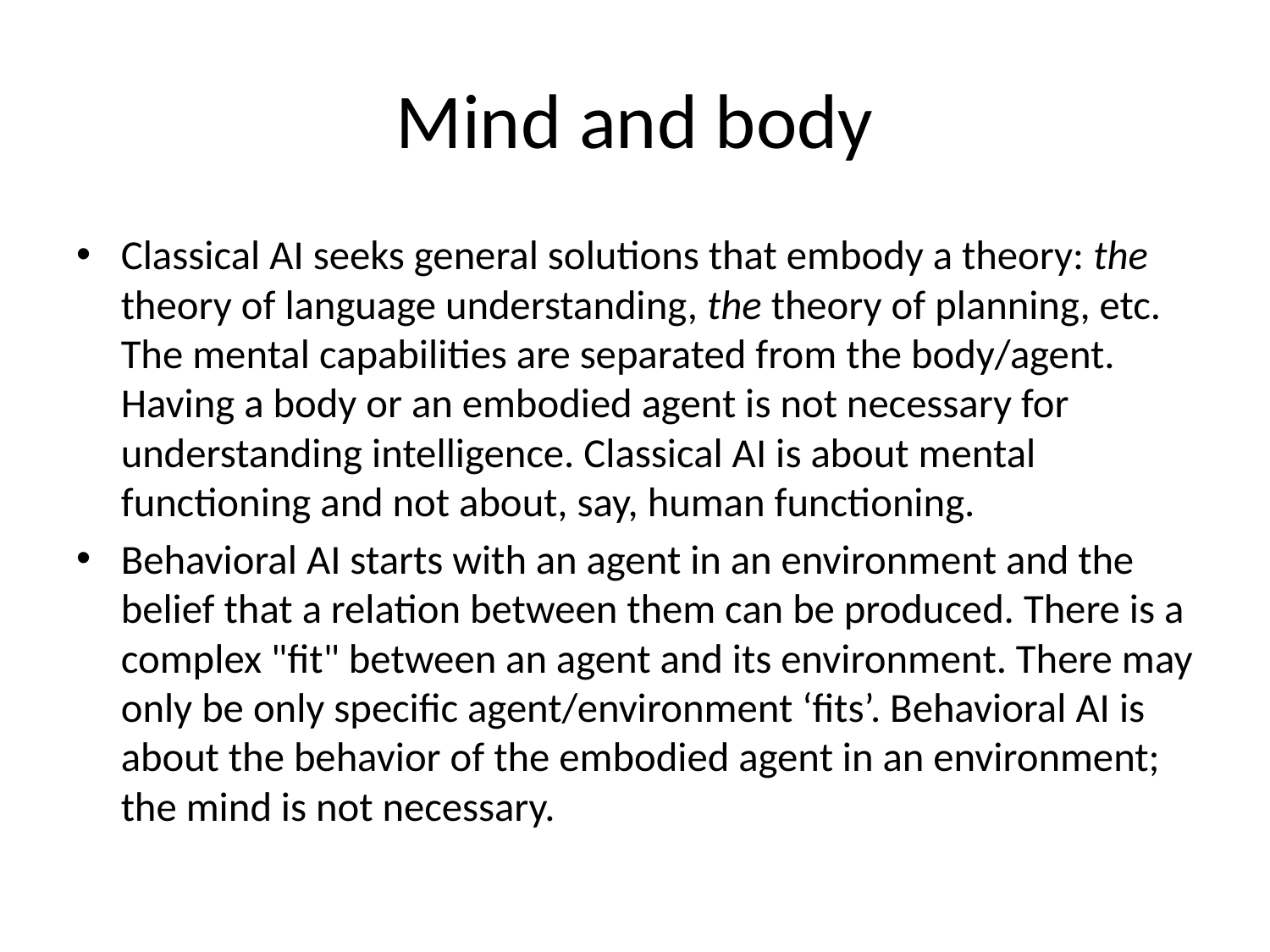

# Mind and body
Classical AI seeks general solutions that embody a theory: the theory of language understanding, the theory of planning, etc. The mental capabilities are separated from the body/agent. Having a body or an embodied agent is not necessary for understanding intelligence. Classical AI is about mental functioning and not about, say, human functioning.
Behavioral AI starts with an agent in an environment and the belief that a relation between them can be produced. There is a complex "fit" between an agent and its environment. There may only be only specific agent/environment ‘fits’. Behavioral AI is about the behavior of the embodied agent in an environment; the mind is not necessary.